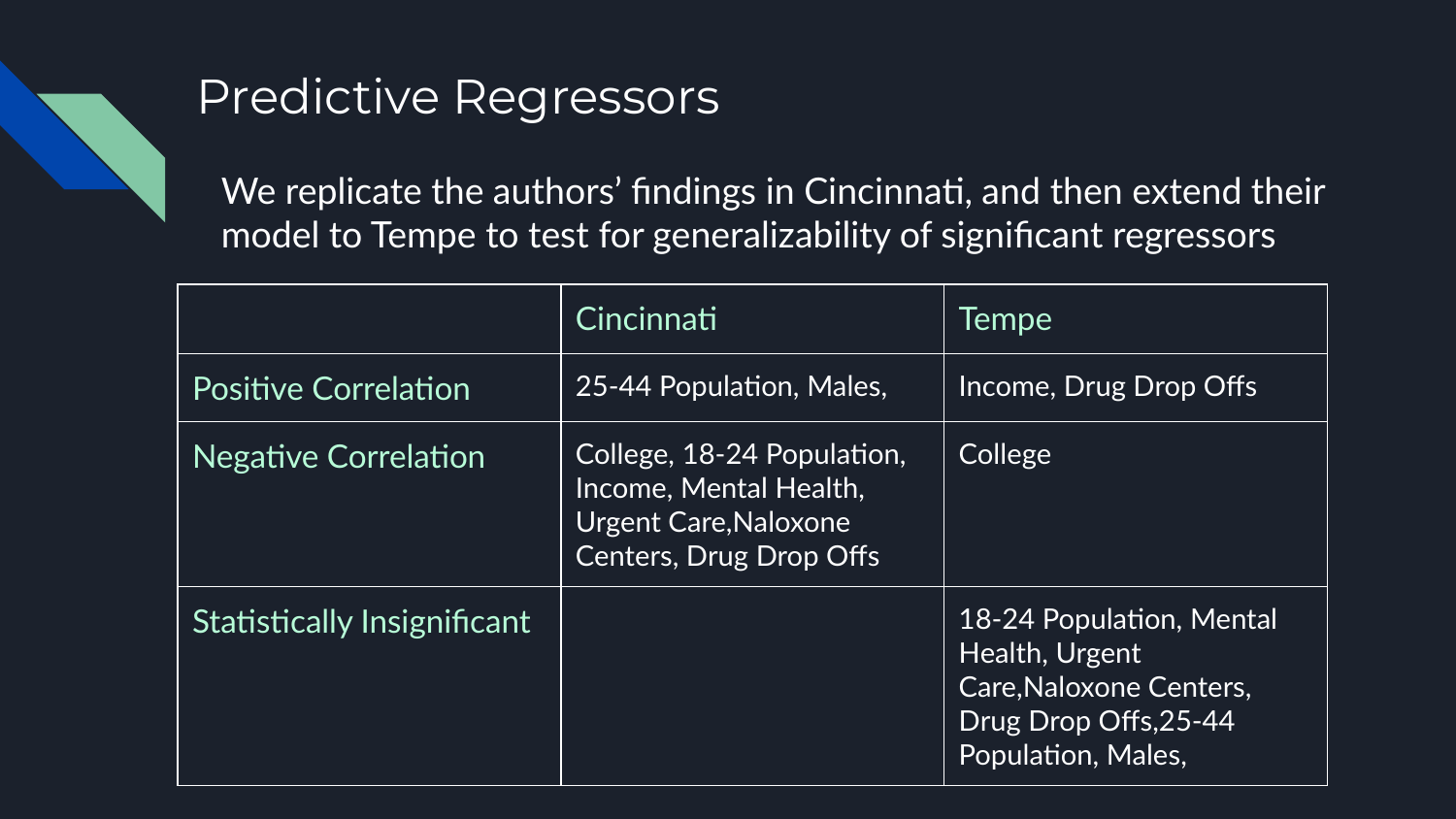

# Predictive Regressors
We replicate the authors’ findings in Cincinnati, and then extend their model to Tempe to test for generalizability of significant regressors

|  | Cincinnati | Tempe |
| --- | --- | --- |
| Positive Correlation | 25-44 Population, Males, | Income, Drug Drop Offs |
| Negative Correlation | College, 18-24 Population, Income, Mental Health, Urgent Care,Naloxone Centers, Drug Drop Offs | College |
| Statistically Insignificant |  | 18-24 Population, Mental Health, Urgent Care,Naloxone Centers, Drug Drop Offs,25-44 Population, Males, |